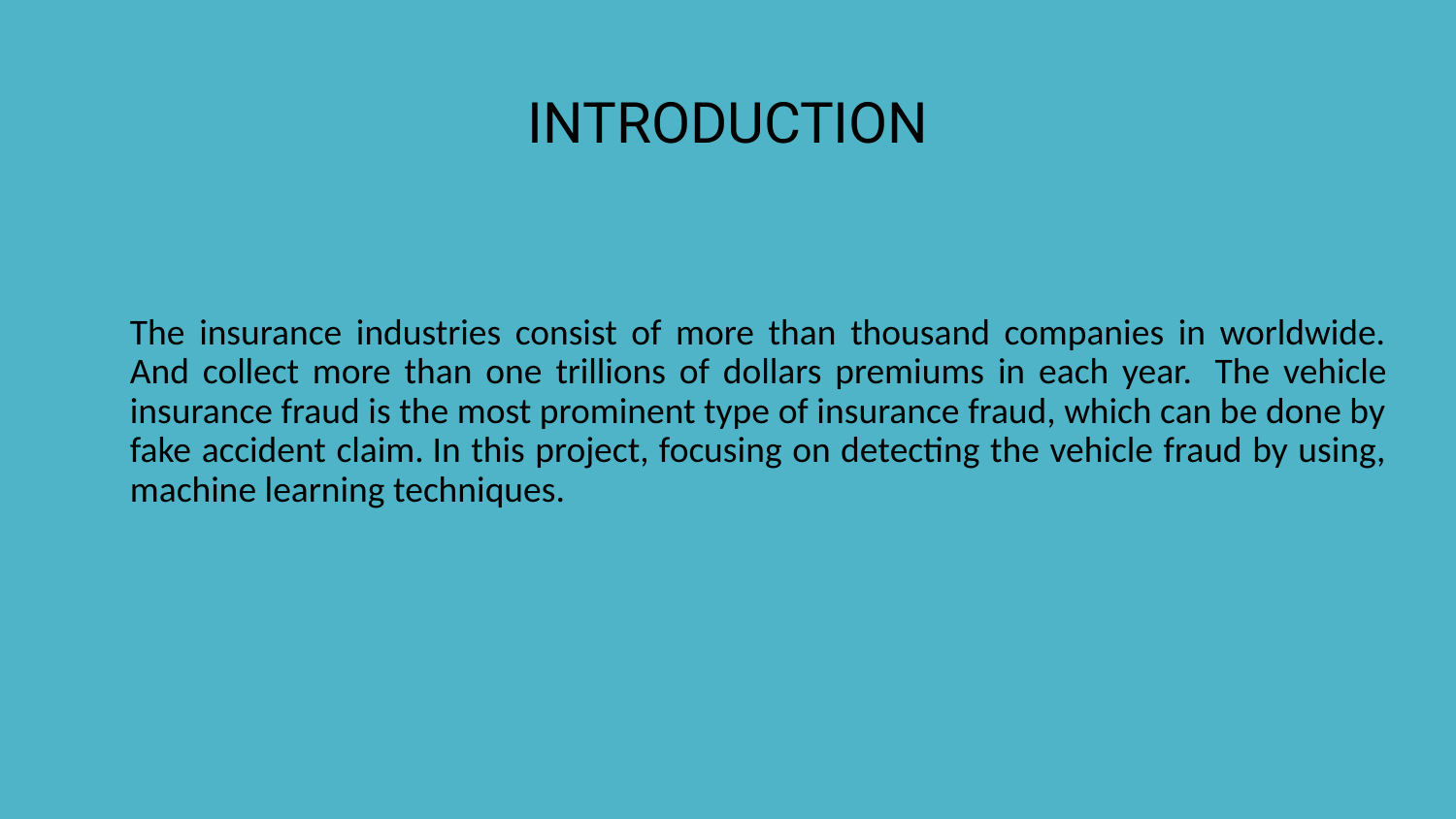

INTRODUCTION

The insurance industries consist of more than thousand companies in worldwide. And collect more than one trillions of dollars premiums in each year.  The vehicle insurance fraud is the most prominent type of insurance fraud, which can be done by fake accident claim. In this project, focusing on detecting the vehicle fraud by using, machine learning techniques.